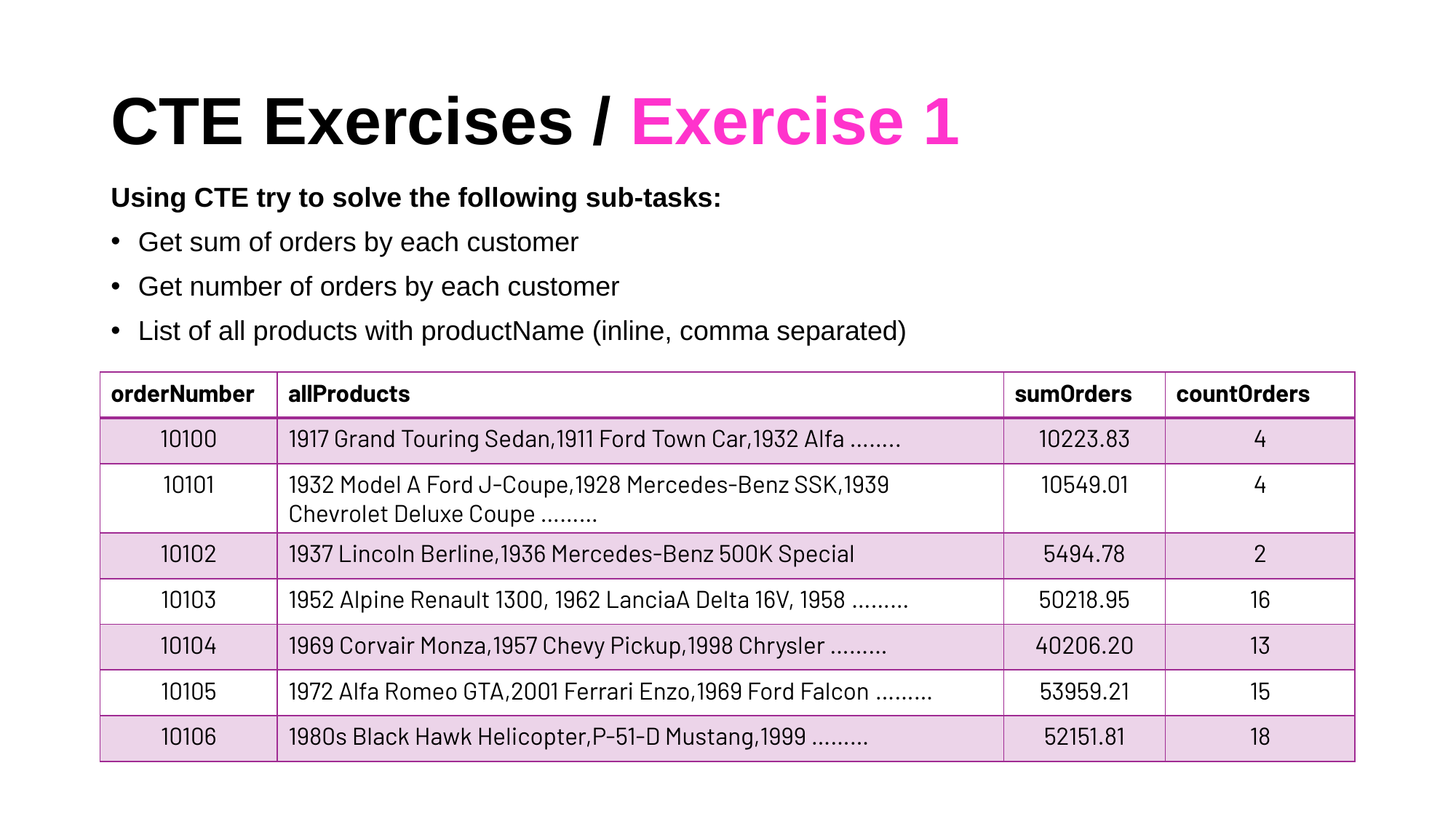

# CTE Exercises / Exercise 1
Using CTE try to solve the following sub-tasks:
Get sum of orders by each customer
Get number of orders by each customer
List of all products with productName (inline, comma separated)

| orderNumber | allProducts | sumOrders | countOrders |
| --- | --- | --- | --- |
| 10100 | 1917 Grand Touring Sedan,1911 Ford Town Car,1932 Alfa …….. | 10223.83 | 4 |
| 10101 | 1932 Model A Ford J-Coupe,1928 Mercedes-Benz SSK,1939 Chevrolet Deluxe Coupe ……… | 10549.01 | 4 |
| 10102 | 1937 Lincoln Berline,1936 Mercedes-Benz 500K Special | 5494.78 | 2 |
| 10103 | 1952 Alpine Renault 1300, 1962 LanciaA Delta 16V, 1958 ……… | 50218.95 | 16 |
| 10104 | 1969 Corvair Monza,1957 Chevy Pickup,1998 Chrysler ……… | 40206.20 | 13 |
| 10105 | 1972 Alfa Romeo GTA,2001 Ferrari Enzo,1969 Ford Falcon ……… | 53959.21 | 15 |
| 10106 | 1980s Black Hawk Helicopter,P-51-D Mustang,1999 ……… | 52151.81 | 18 |